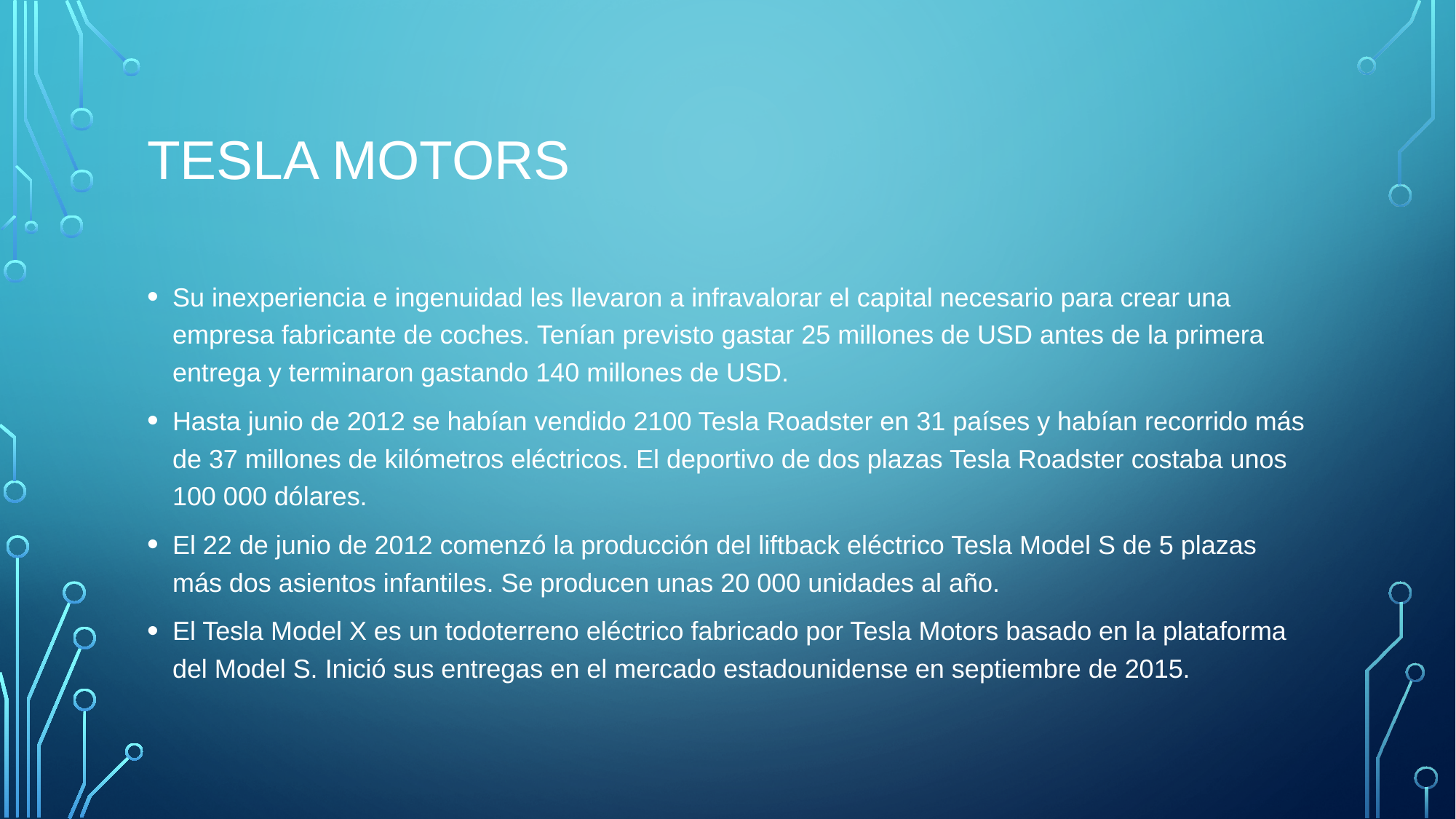

# TESLA MOTORS
Su inexperiencia e ingenuidad les llevaron a infravalorar el capital necesario para crear una empresa fabricante de coches. Tenían previsto gastar 25 millones de USD antes de la primera entrega y terminaron gastando 140 millones de USD.
Hasta junio de 2012 se habían vendido 2100 Tesla Roadster en 31 países y habían recorrido más de 37 millones de kilómetros eléctricos. El deportivo de dos plazas Tesla Roadster costaba unos 100 000 dólares.
El 22 de junio de 2012 comenzó la producción del liftback eléctrico Tesla Model S de 5 plazas más dos asientos infantiles. Se producen unas 20 000 unidades al año.
El Tesla Model X es un todoterreno eléctrico fabricado por Tesla Motors basado en la plataforma del Model S. Inició sus entregas en el mercado estadounidense en septiembre de 2015.